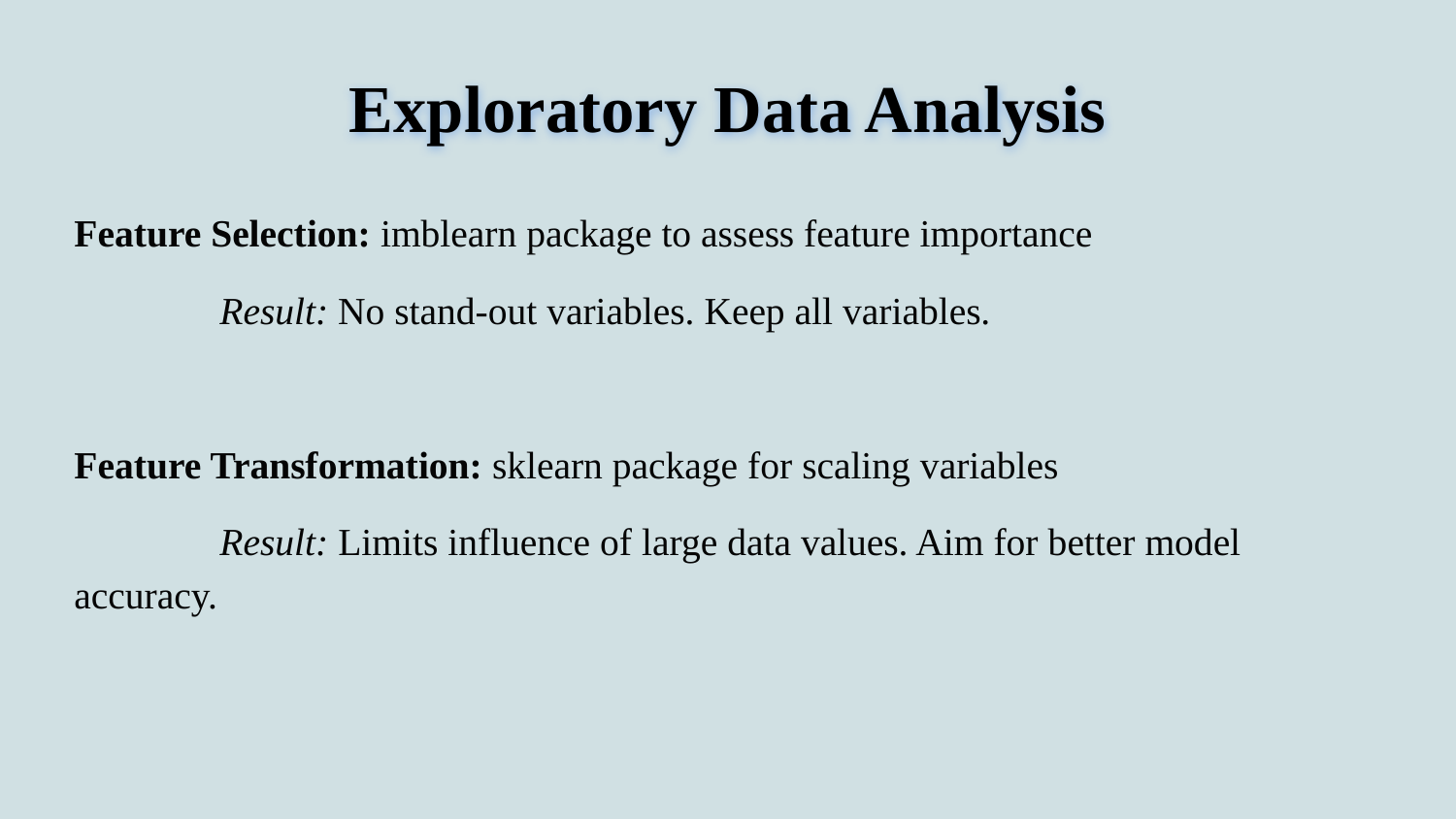

# Exploratory Data Analysis

Feature Selection: imblearn package to assess feature importance
	Result: No stand-out variables. Keep all variables.

Feature Transformation: sklearn package for scaling variables
	Result: Limits influence of large data values. Aim for better model accuracy.